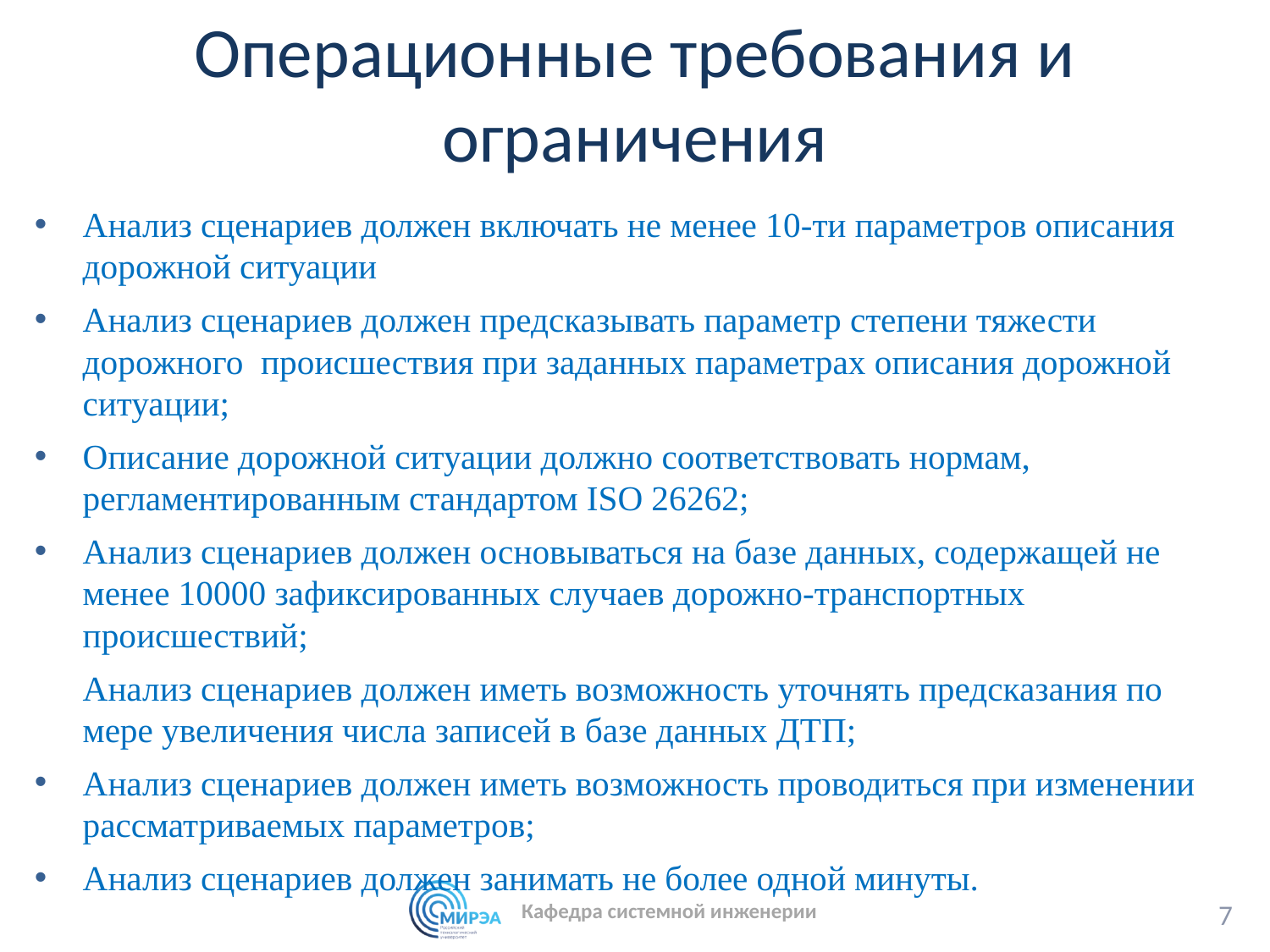

# Операционные требования и ограничения
Анализ сценариев должен включать не менее 10-ти параметров описания дорожной ситуации
Анализ сценариев должен предсказывать параметр степени тяжести дорожного  происшествия при заданных параметрах описания дорожной ситуации;
Описание дорожной ситуации должно соответствовать нормам, регламентированным стандартом ISO 26262;
Анализ сценариев должен основываться на базе данных, содержащей не менее 10000 зафиксированных случаев дорожно-транспортных происшествий;
Анализ сценариев должен иметь возможность уточнять предсказания по мере увеличения числа записей в базе данных ДТП;
Анализ сценариев должен иметь возможность проводиться при изменении рассматриваемых параметров;
Анализ сценариев должен занимать не более одной минуты.
7